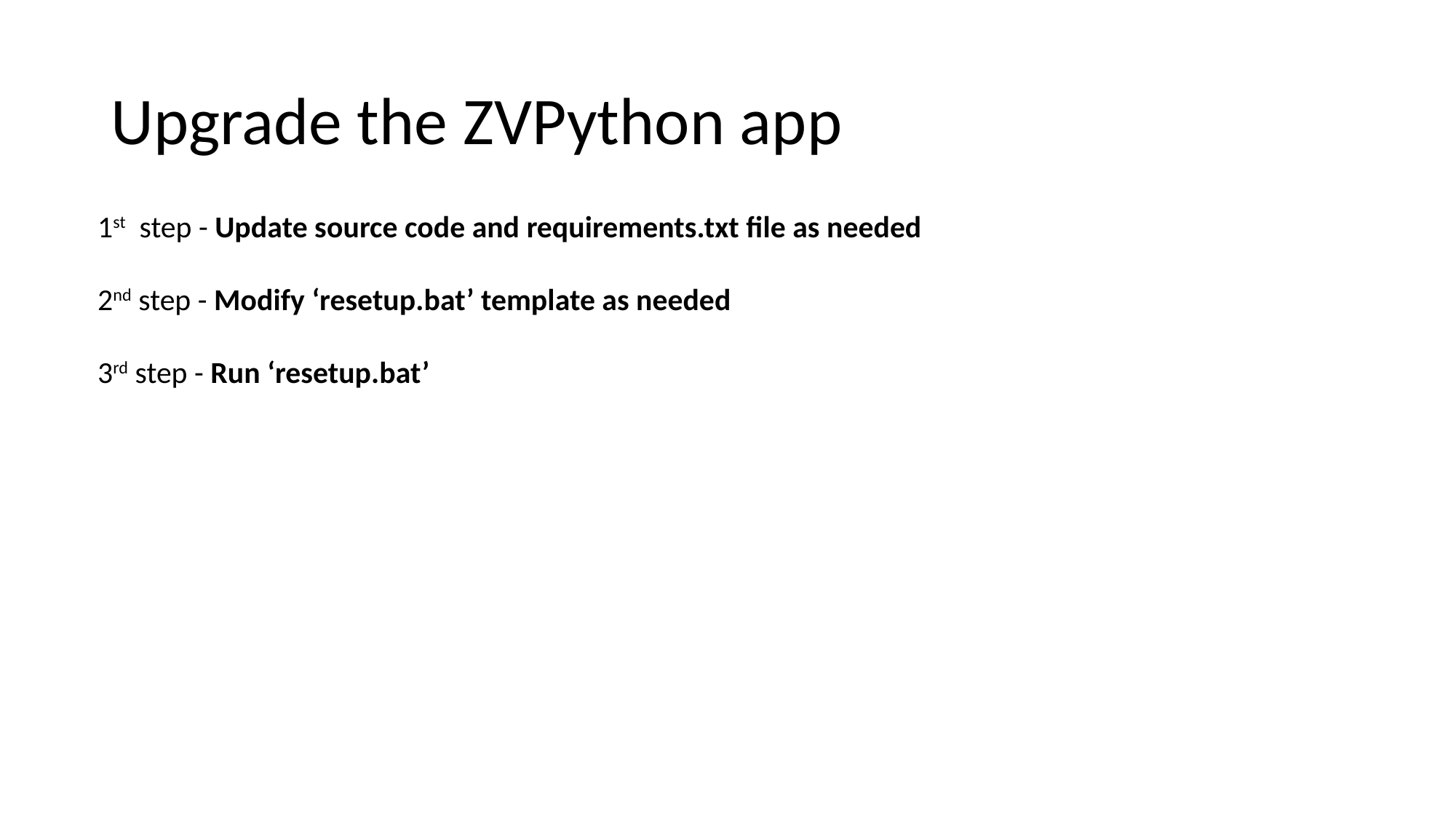

# Upgrade the ZVPython app
1st  step - Update source code and requirements.txt file as needed

2nd step - Modify ‘resetup.bat’ template as needed

3rd step - Run ‘resetup.bat’